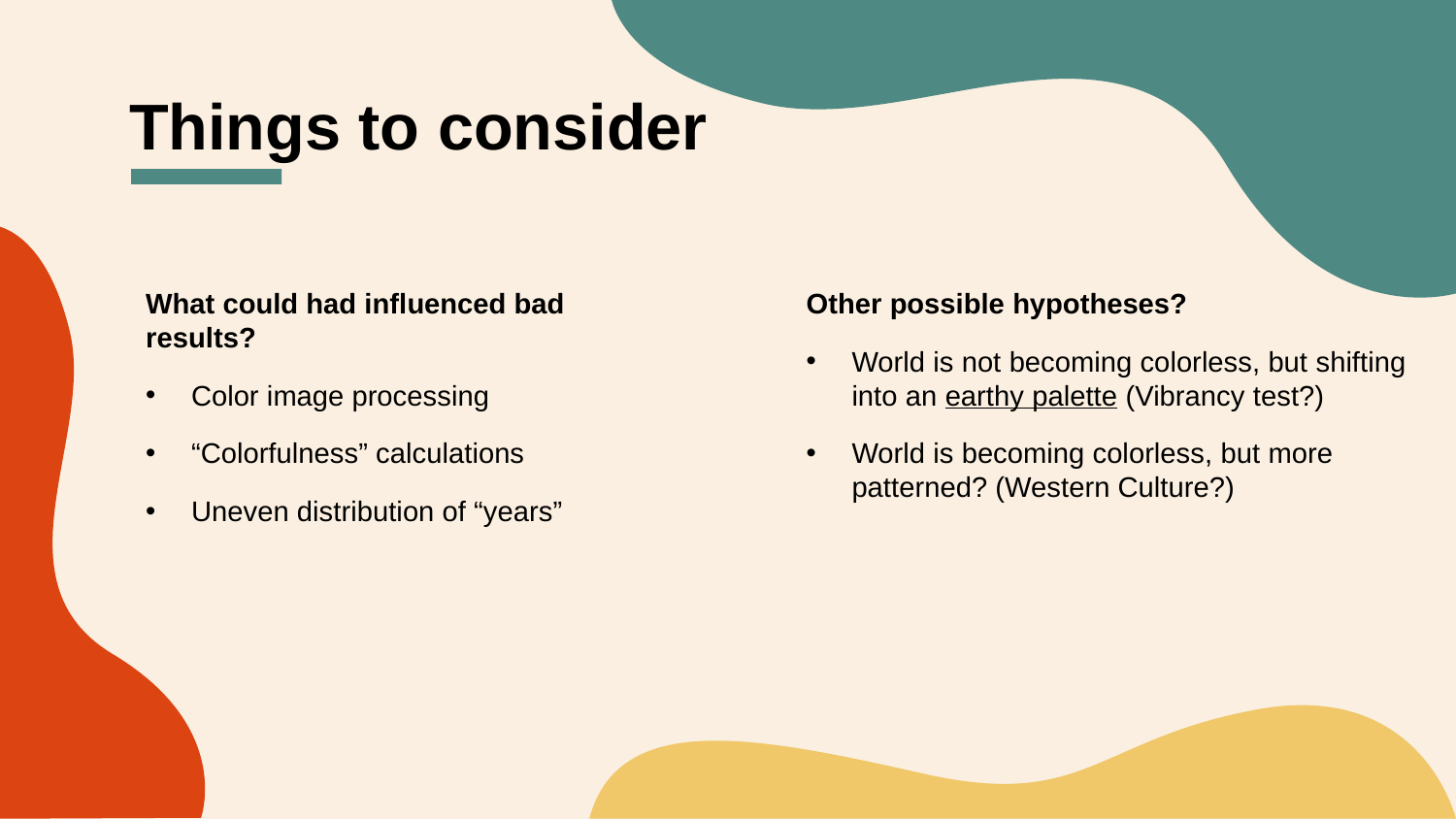

# Things to consider

What could had influenced bad results?
Color image processing
“Colorfulness” calculations
Uneven distribution of “years”
Other possible hypotheses?
World is not becoming colorless, but shifting into an earthy palette (Vibrancy test?)
World is becoming colorless, but more patterned? (Western Culture?)